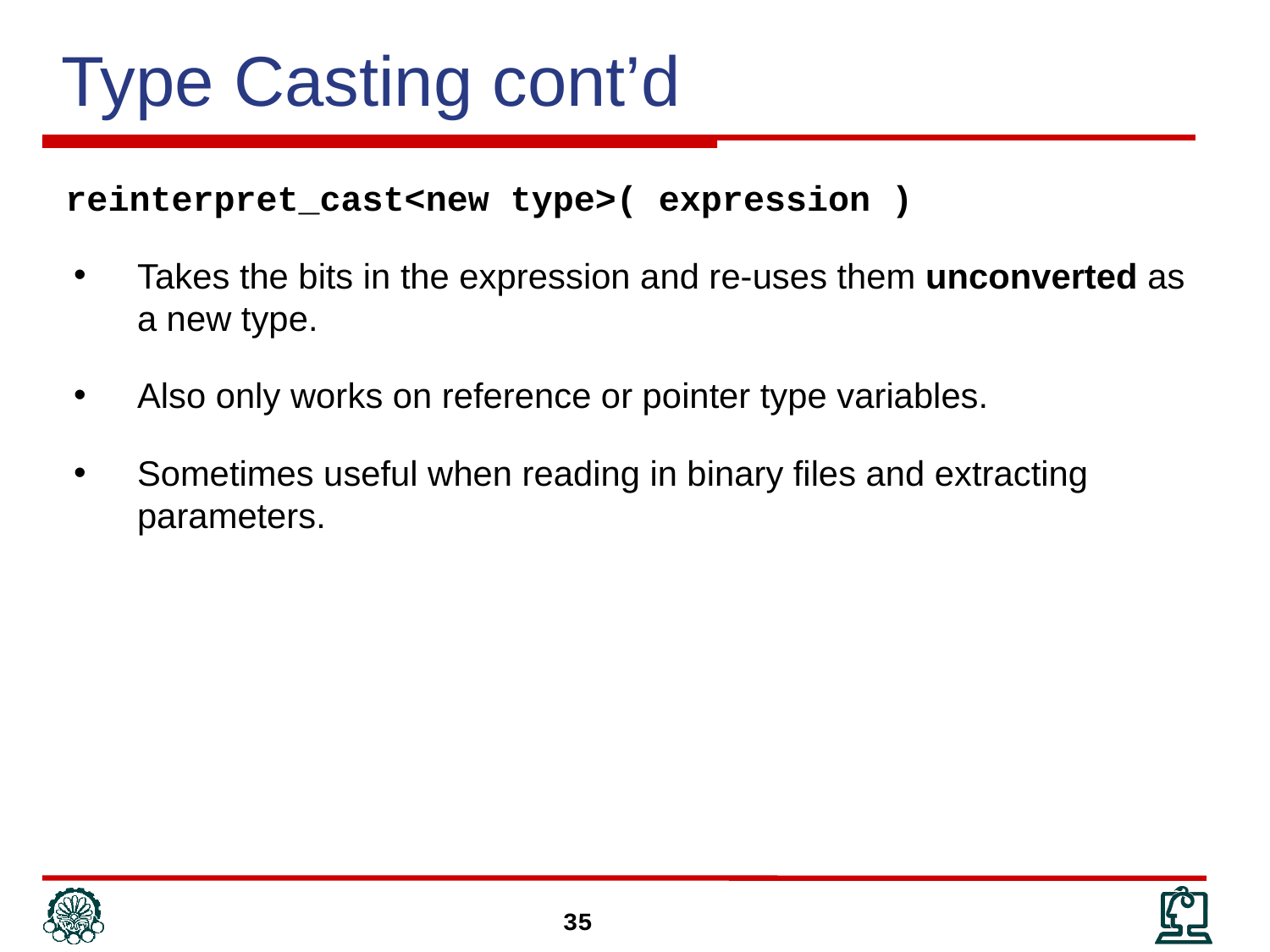

# Type Casting cont’d
reinterpret_cast<new type>( expression )
Takes the bits in the expression and re-uses them unconverted as a new type.
Also only works on reference or pointer type variables.
Sometimes useful when reading in binary files and extracting parameters.

35